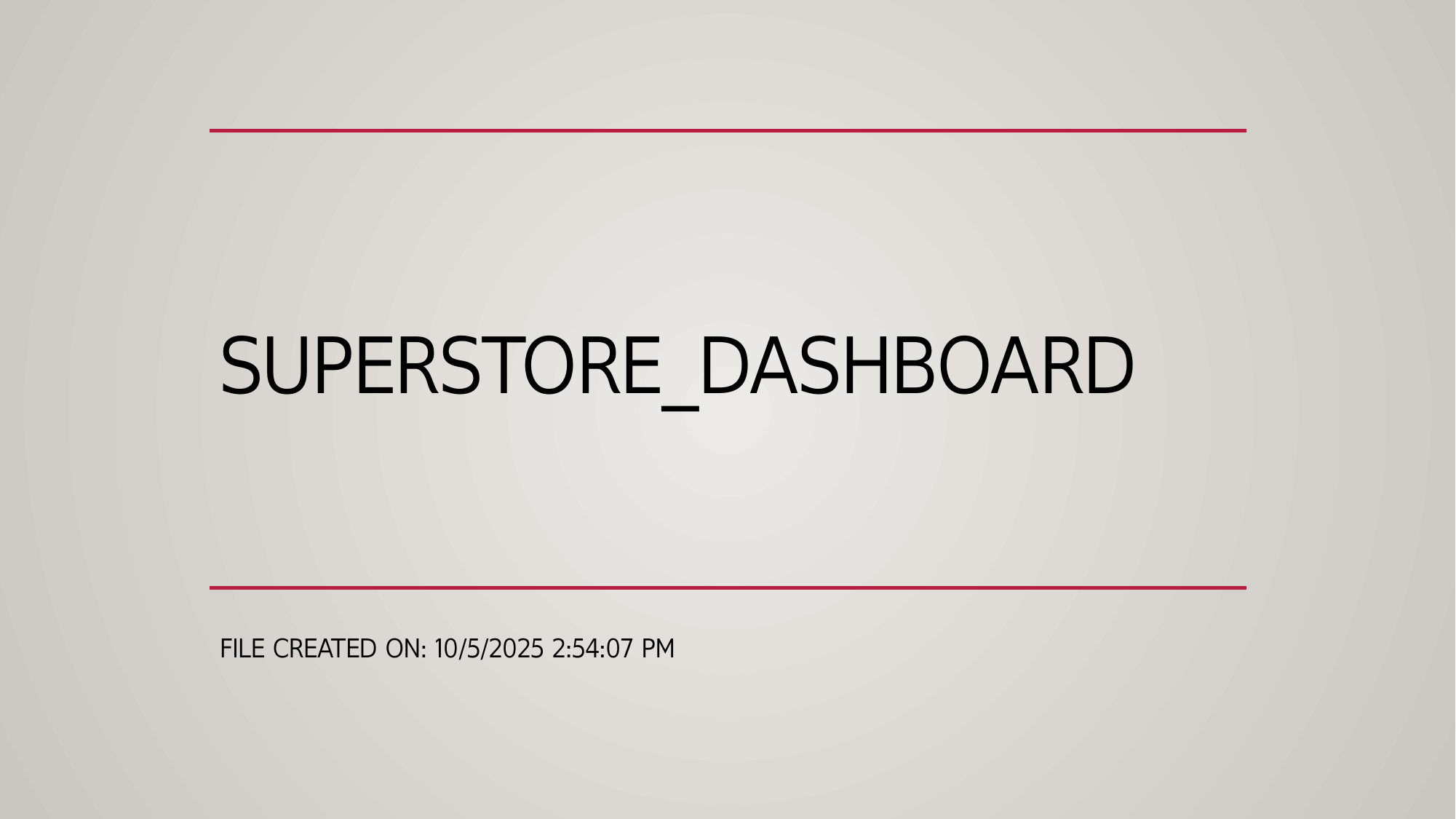

# Superstore_dashboard
File created on: 10/5/2025 2:54:07 PM